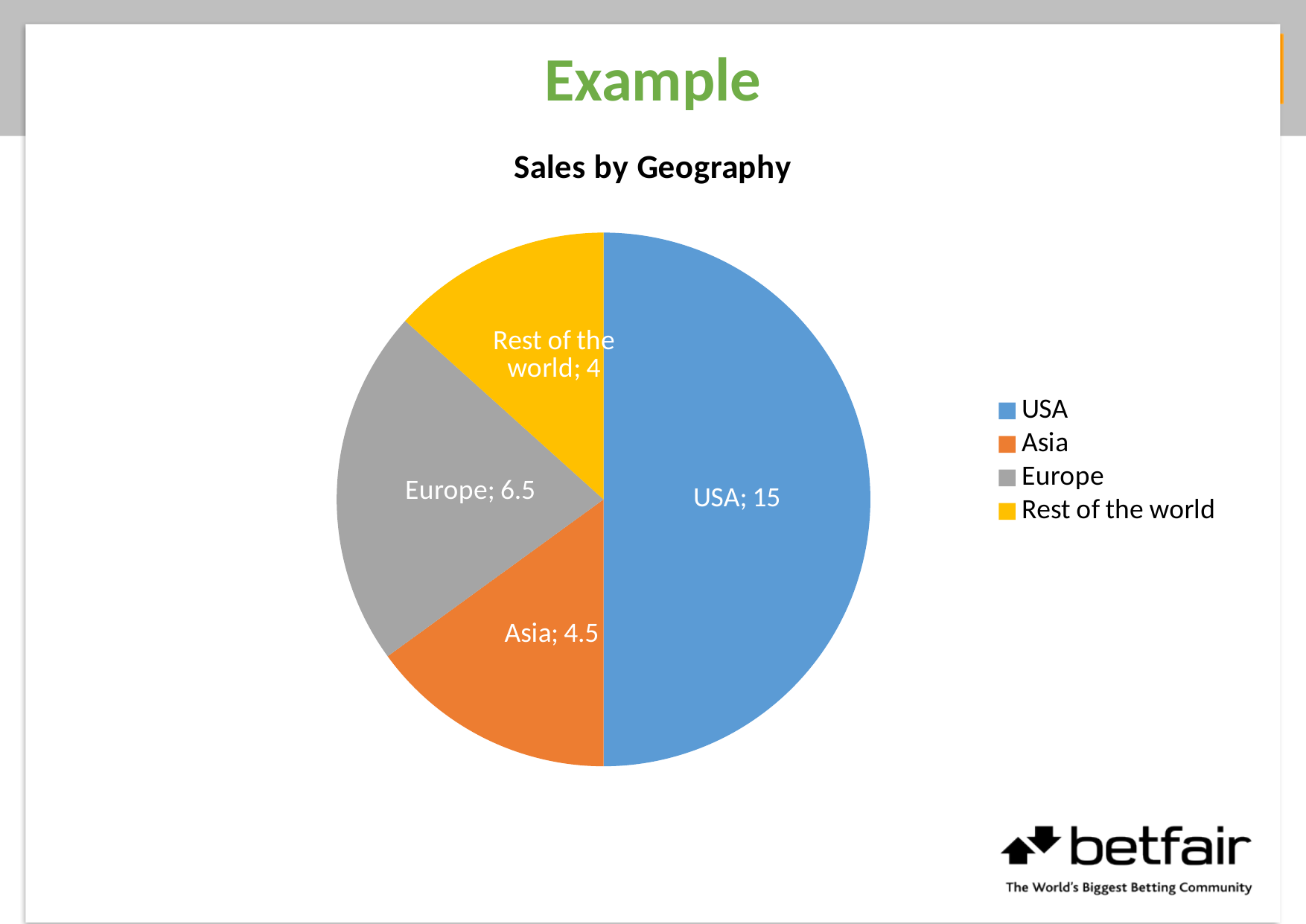

# Example

### Chart:

| Category | Sales by Geography |
|---|---|
| USA | 15.0 |
| Asia | 4.5 |
| Europe | 6.5 |
| Rest of the world | 4.0 |